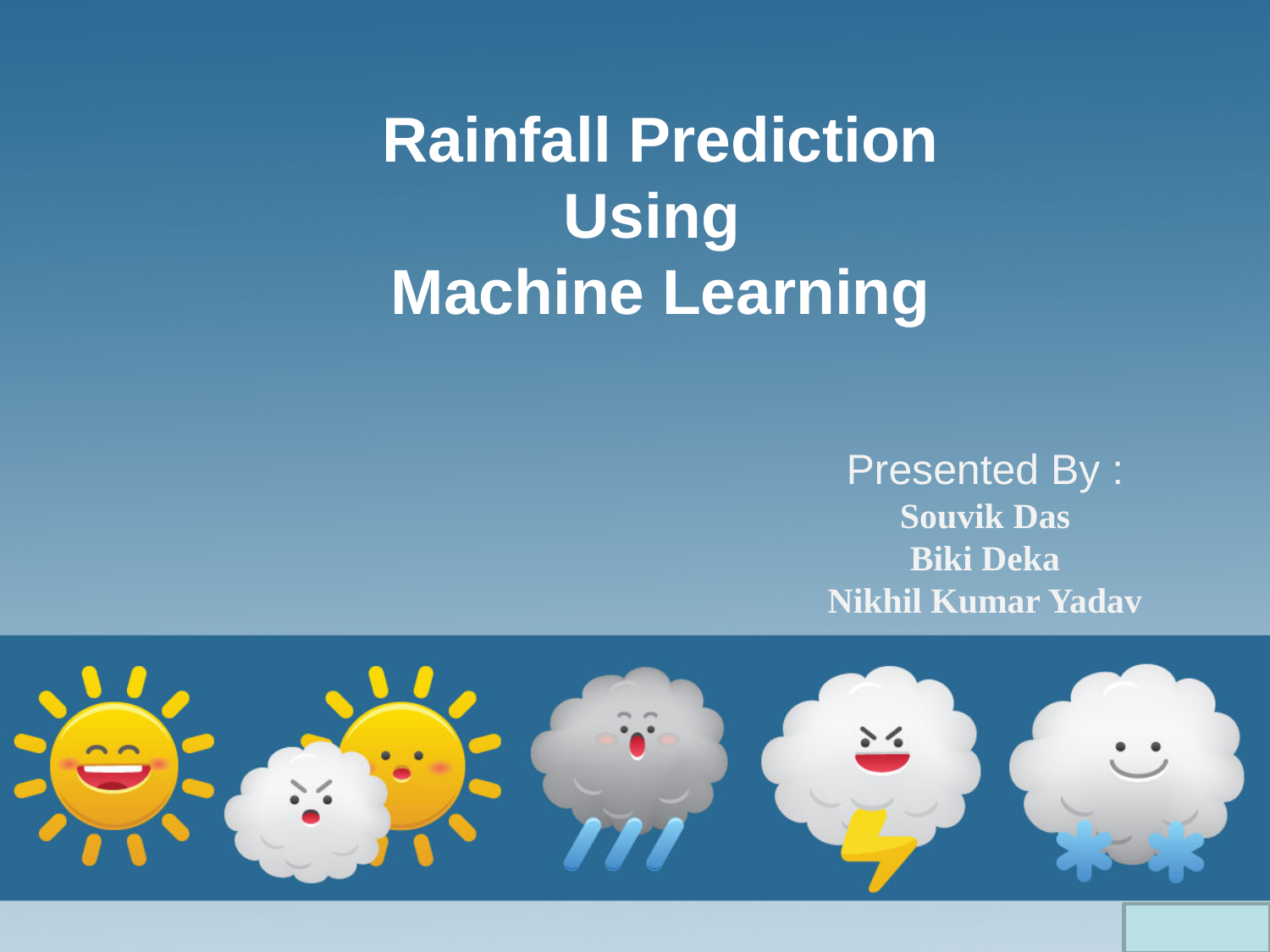

# Rainfall Prediction Using Machine Learning

Presented By :
Souvik Das
Biki Deka
Nikhil Kumar Yadav